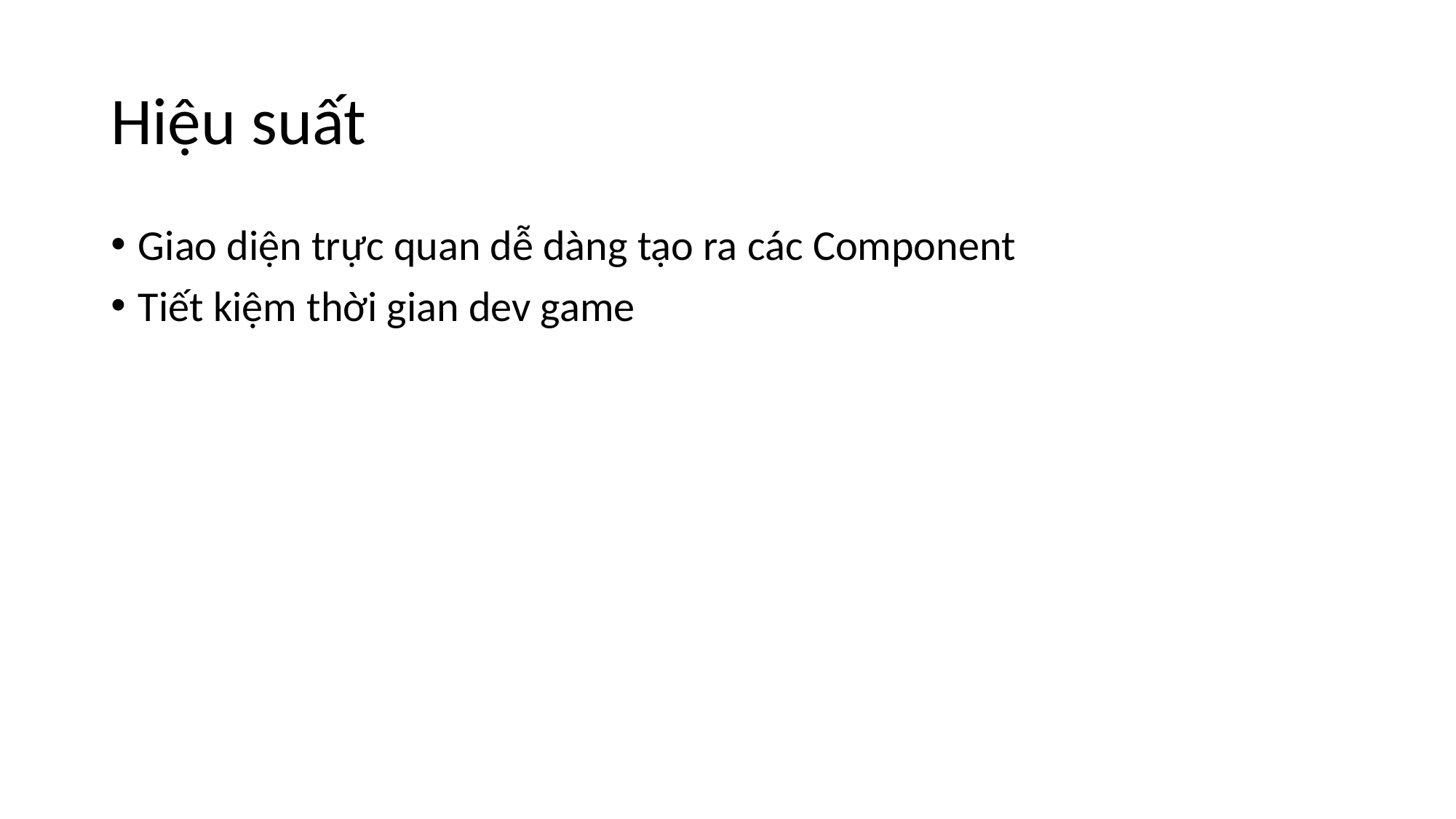

# Hiệu suất
Giao diện trực quan dễ dàng tạo ra các Component
Tiết kiệm thời gian dev game